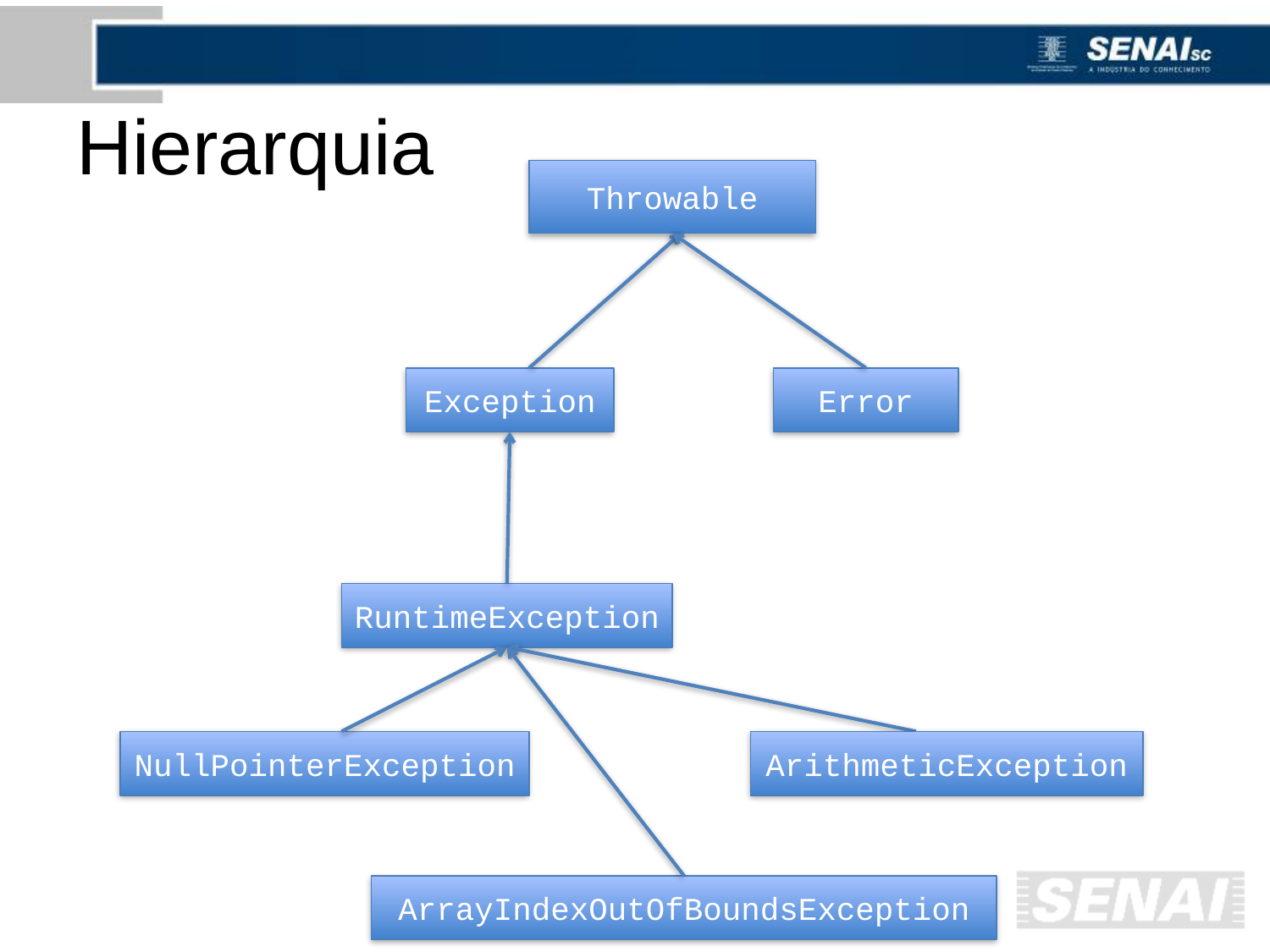

# Hierarquia
Throwable
Error
Exception
RuntimeException
NullPointerException
ArithmeticException
ArrayIndexOutOfBoundsException